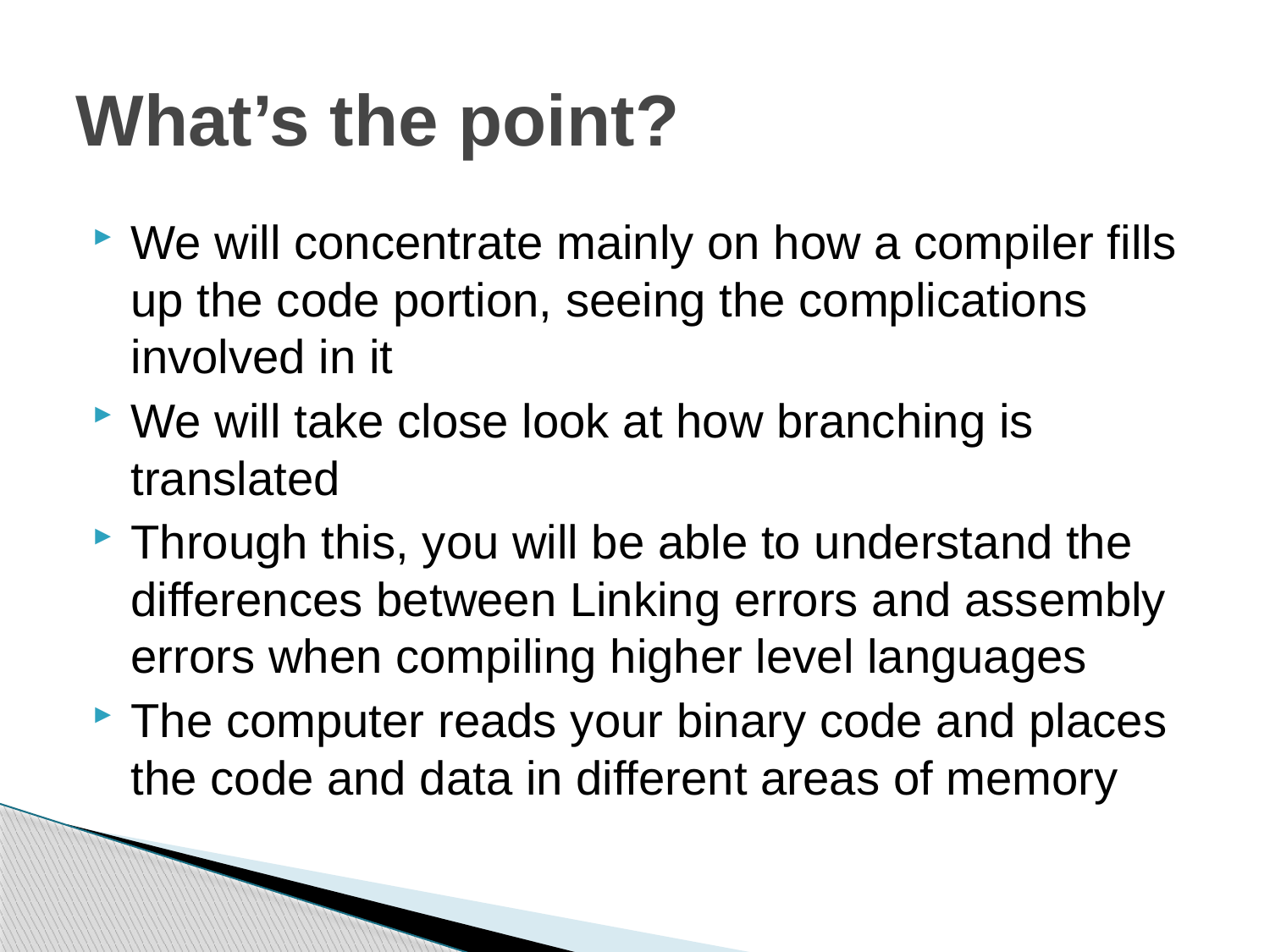

# What’s the point?
We will concentrate mainly on how a compiler fills up the code portion, seeing the complications involved in it
We will take close look at how branching is translated
Through this, you will be able to understand the differences between Linking errors and assembly errors when compiling higher level languages
The computer reads your binary code and places the code and data in different areas of memory